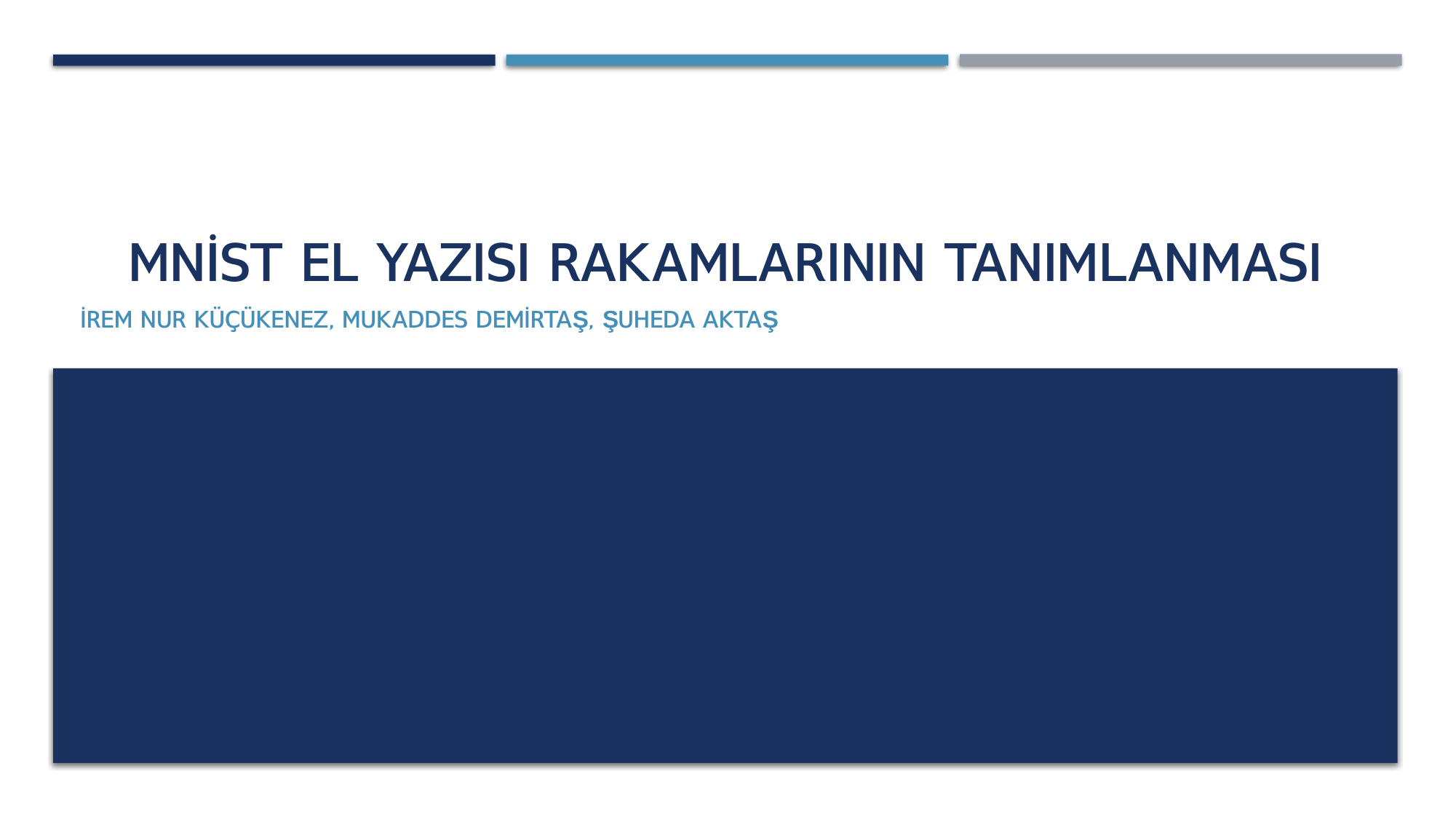

# MNİST EL YAZISI RAKAMLARININ TANIMLANMASI
İREM NUR KÜÇÜKENEZ, MUKADDES DEMİRTAŞ, ŞUHEDA AKTAŞ